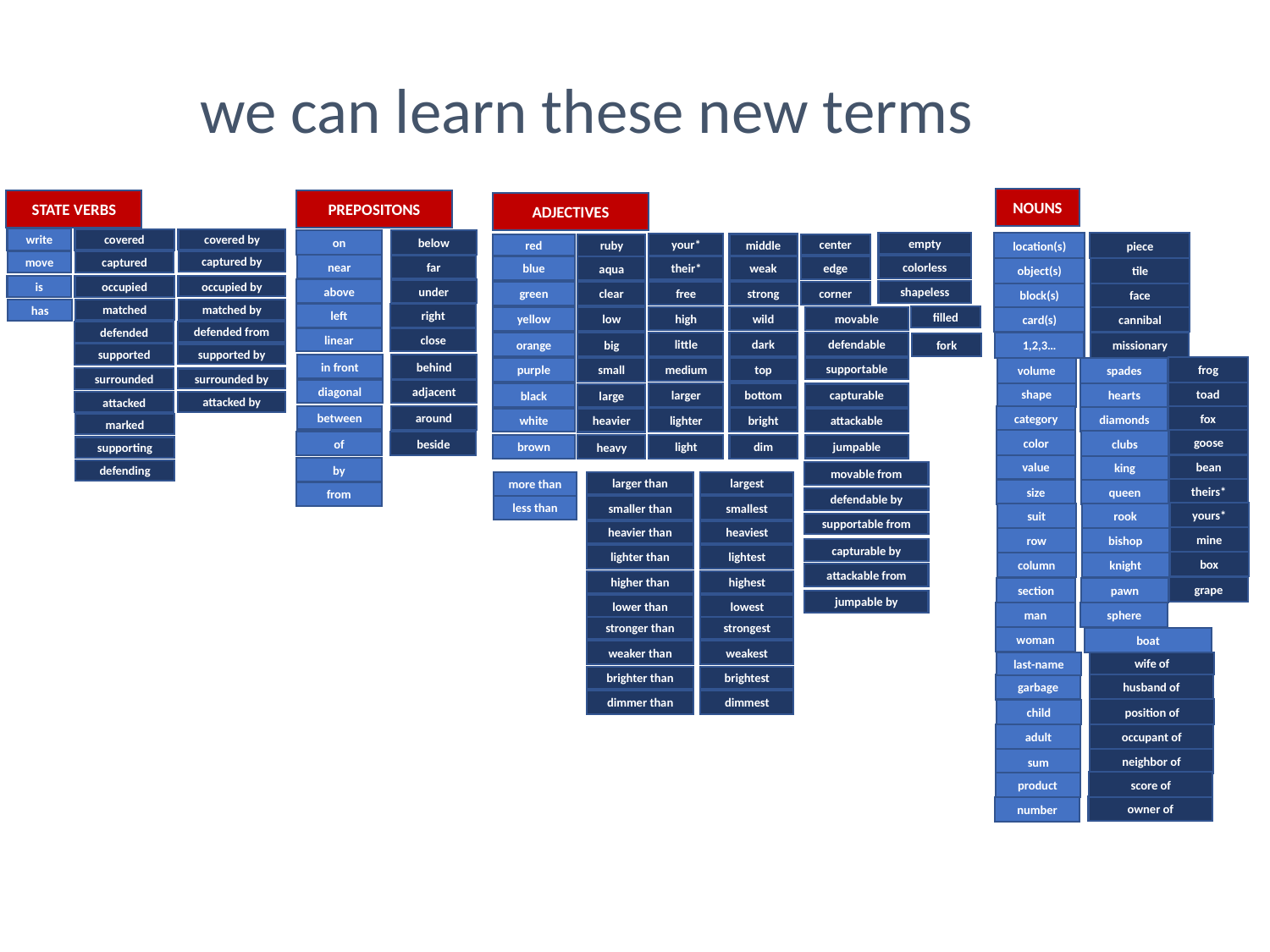

we can learn these new terms
NOUNS
STATE VERBS
PREPOSITONS
ADJECTIVES
write
covered
covered by
on
below
location(s)
empty
piece
your*
middle
center
red
ruby
move
captured
captured by
near
far
colorless
their*
weak
edge
blue
aqua
object(s)
tile
is
occupied
occupied by
above
under
shapeless
free
strong
corner
green
clear
block(s)
face
matched
matched by
has
left
right
filled
high
wild
movable
yellow
card(s)
low
cannibal
defended
defended from
linear
close
1,2,3…
little
missionary
dark
orange
defendable
big
fork
supported
supported by
in front
behind
frog
medium
top
spades
purple
volume
small
supportable
surrounded
surrounded by
diagonal
adjacent
toad
shape
hearts
larger
bottom
black
capturable
large
attacked
attacked by
between
around
fox
category
diamonds
lighter
bright
white
attackable
heavier
marked
goose
color
clubs
of
beside
light
dim
brown
jumpable
heavy
supporting
value
bean
king
by
defending
movable from
more than
larger than
largest
theirs*
size
queen
from
defendable by
less than
smaller than
smallest
yours*
suit
rook
supportable from
heavier than
heaviest
mine
row
bishop
capturable by
lighter than
lightest
box
column
knight
attackable from
higher than
highest
grape
section
pawn
jumpable by
lower than
lowest
man
sphere
stronger than
strongest
woman
boat
weaker than
weakest
wife of
last-name
brighter than
brightest
husband of
garbage
dimmer than
dimmest
position of
child
occupant of
adult
neighbor of
sum
score of
product
owner of
number